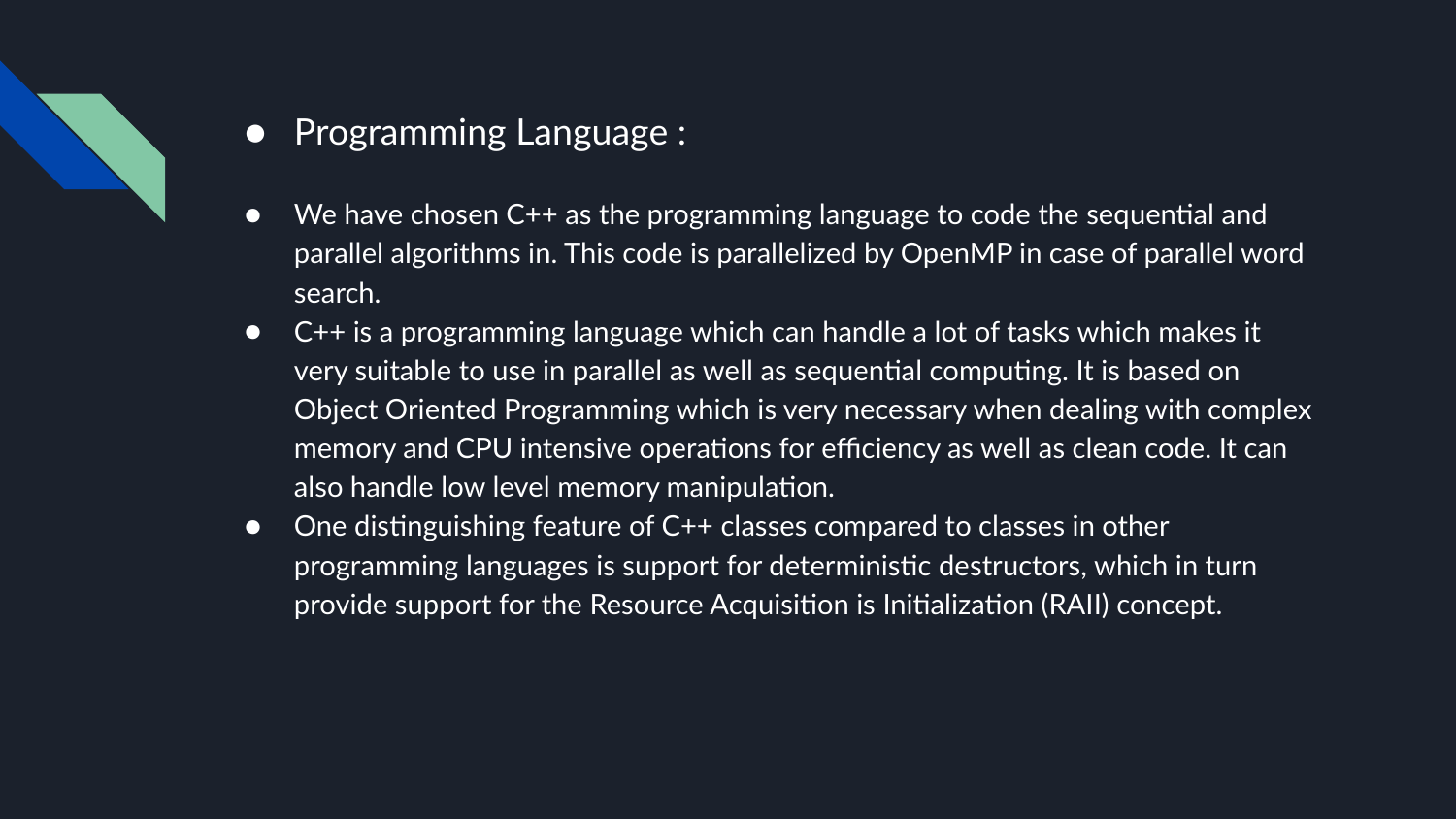

Programming Language :

We have chosen C++ as the programming language to code the sequential and parallel algorithms in. This code is parallelized by OpenMP in case of parallel word search.
C++ is a programming language which can handle a lot of tasks which makes it very suitable to use in parallel as well as sequential computing. It is based on Object Oriented Programming which is very necessary when dealing with complex memory and CPU intensive operations for efficiency as well as clean code. It can also handle low level memory manipulation.
One distinguishing feature of C++ classes compared to classes in other programming languages is support for deterministic destructors, which in turn provide support for the Resource Acquisition is Initialization (RAII) concept.